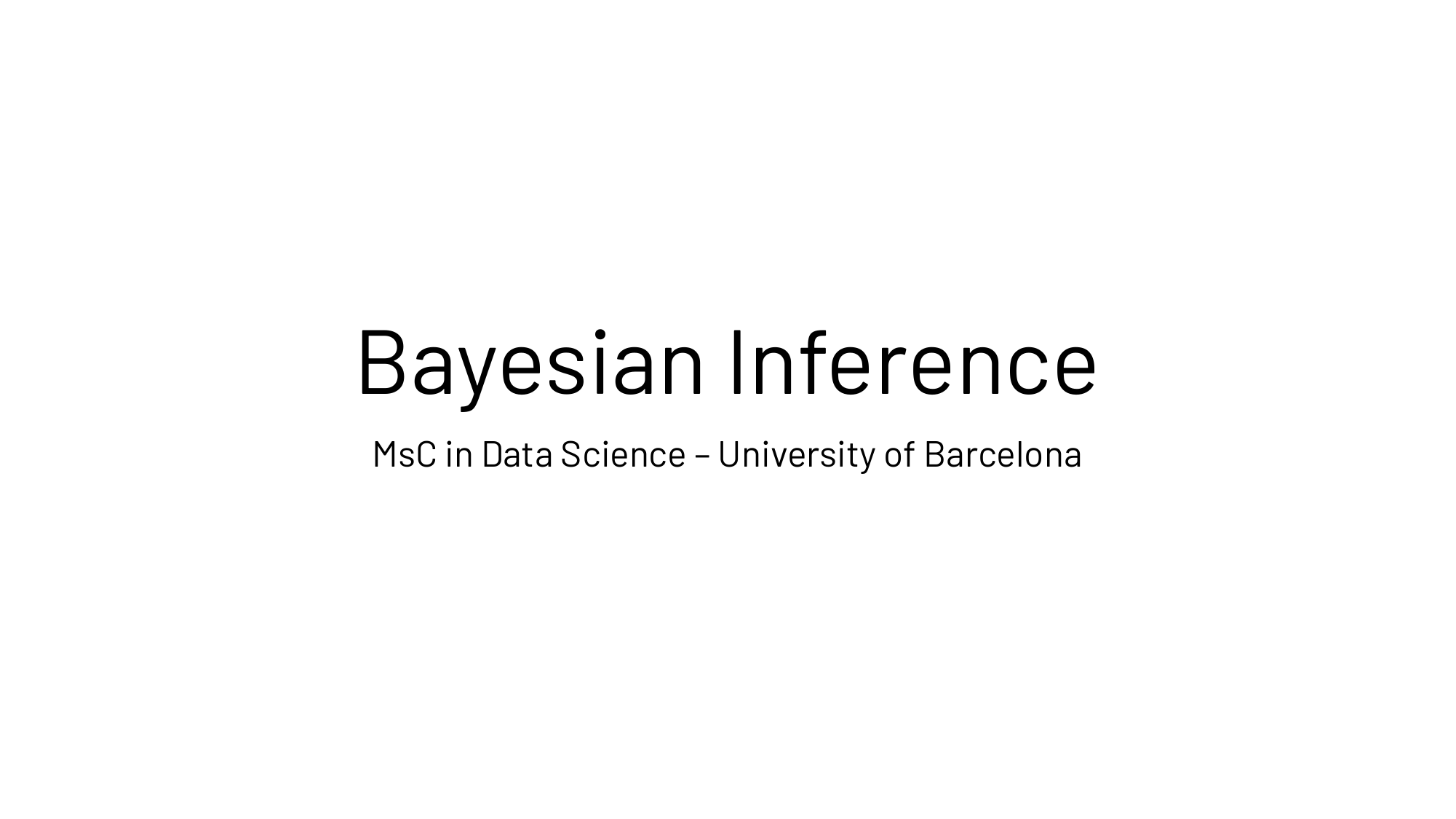

# Bayesian Inference
MsC in Data Science – University of Barcelona